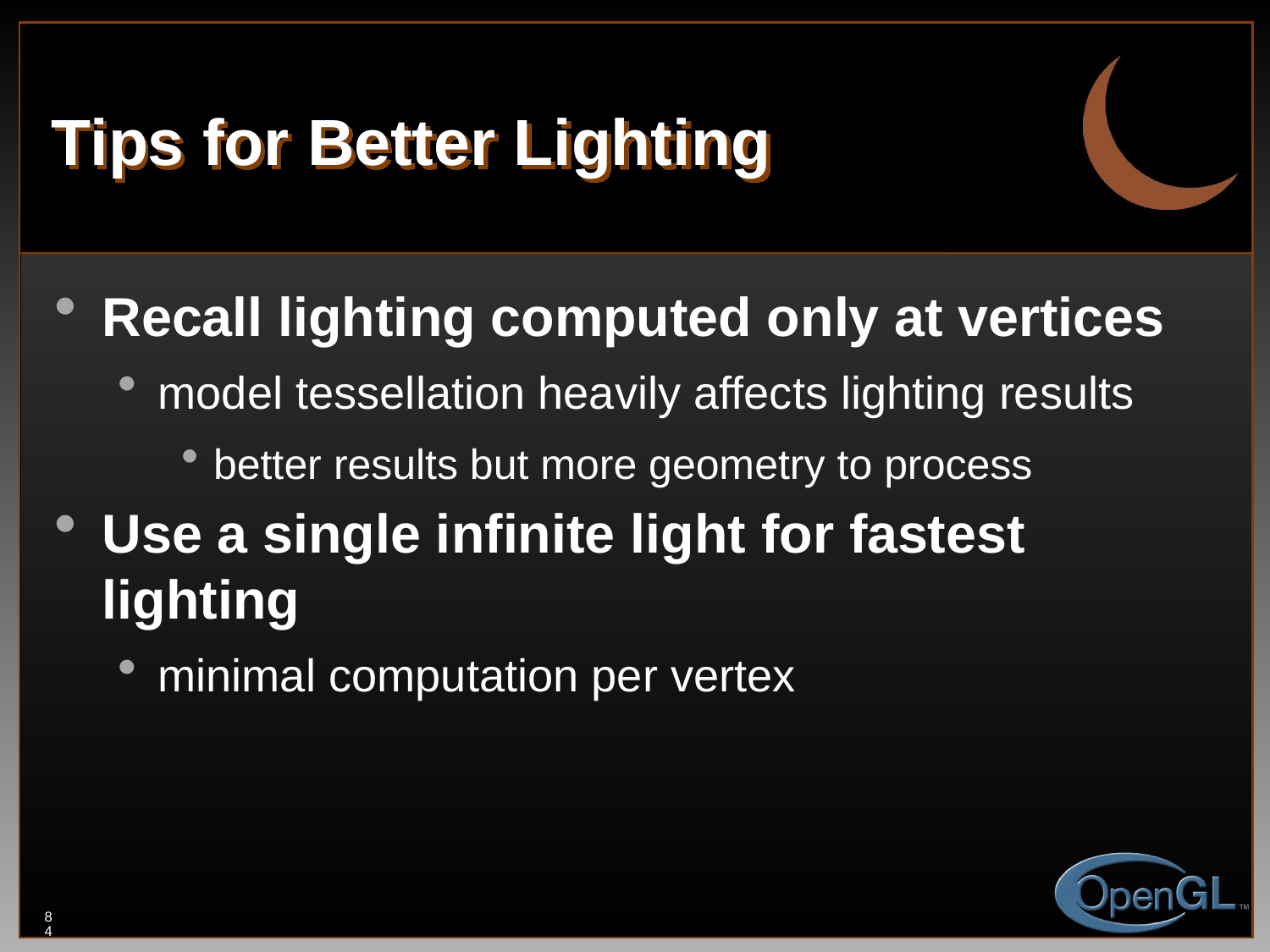

# Tips for Better Lighting
Recall lighting computed only at vertices
model tessellation heavily affects lighting results
better results but more geometry to process
Use a single infinite light for fastest lighting
minimal computation per vertex
84